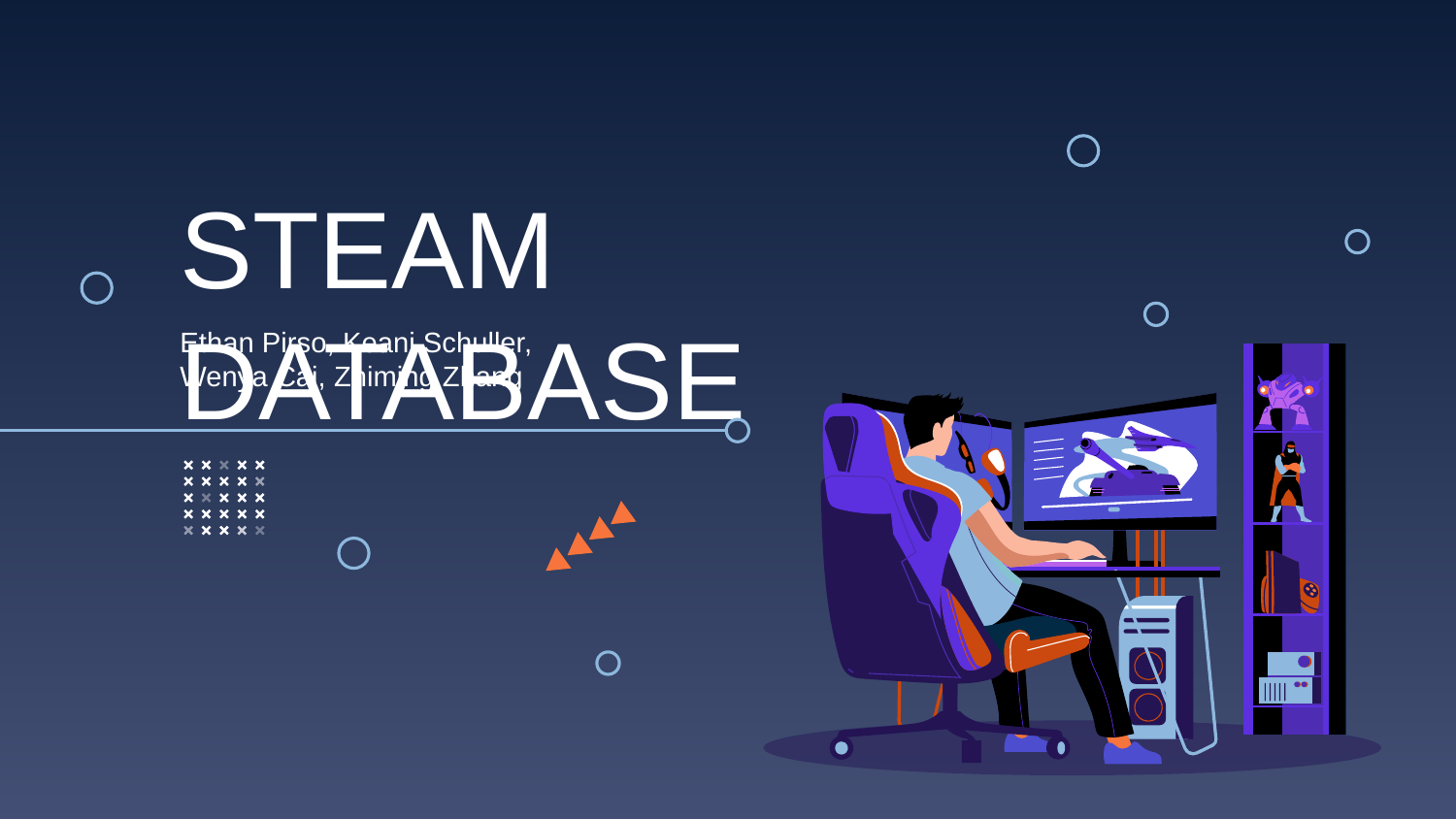

# STEAM DATABASE
Ethan Pirso, Keani Schuller, Wenya Cai, Zhiming Zhang